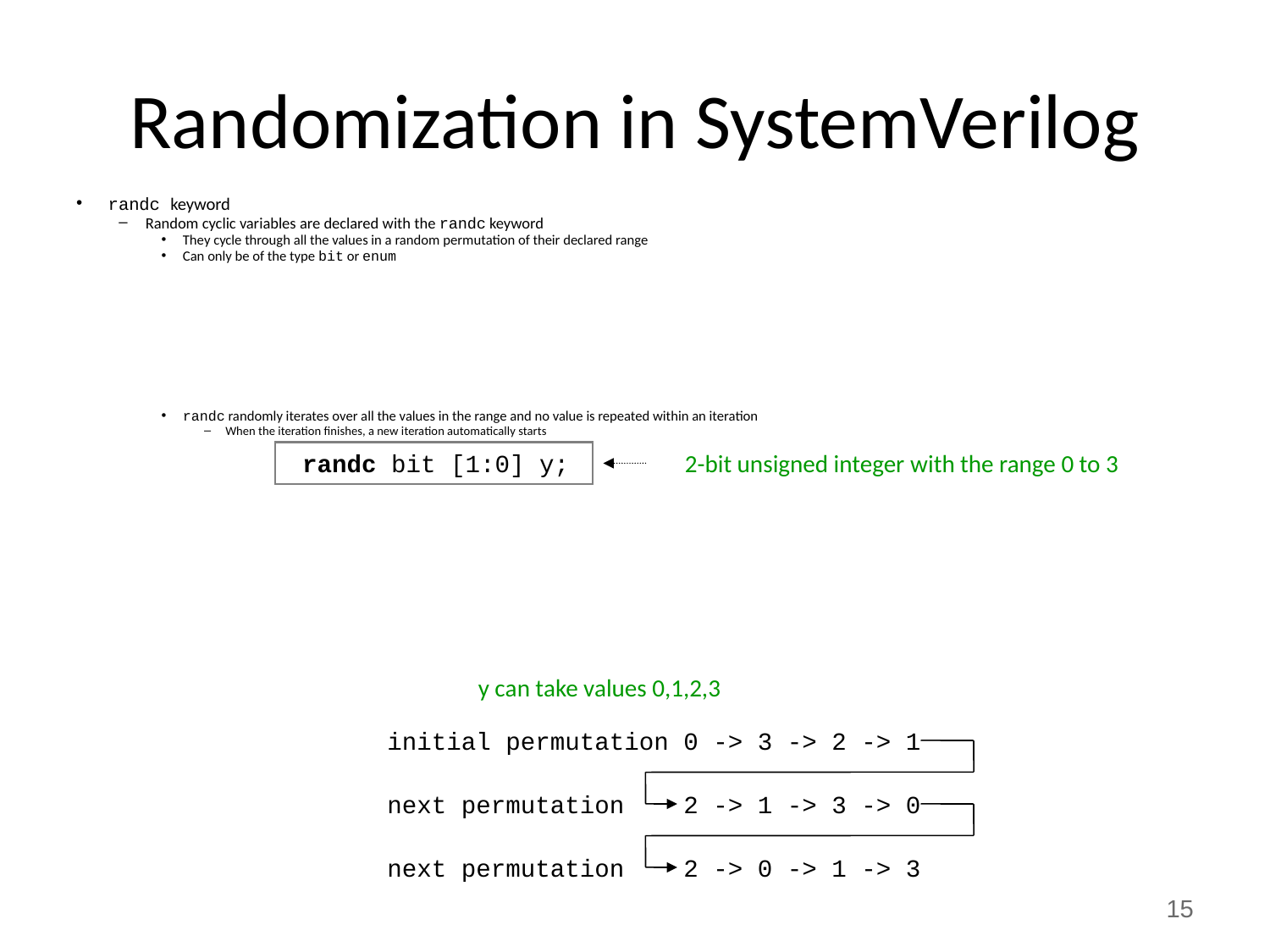

# Randomization in SystemVerilog
randc keyword
Random cyclic variables are declared with the randc keyword
They cycle through all the values in a random permutation of their declared range
Can only be of the type bit or enum

randc randomly iterates over all the values in the range and no value is repeated within an iteration
When the iteration finishes, a new iteration automatically starts

 randc bit [1:0] y;
2-bit unsigned integer with the range 0 to 3

 y can take values 0,1,2,3
 initial permutation 0 -> 3 -> 2 -> 1

 next permutation    2 -> 1 -> 3 -> 0

 next permutation    2 -> 0 -> 1 -> 3
15